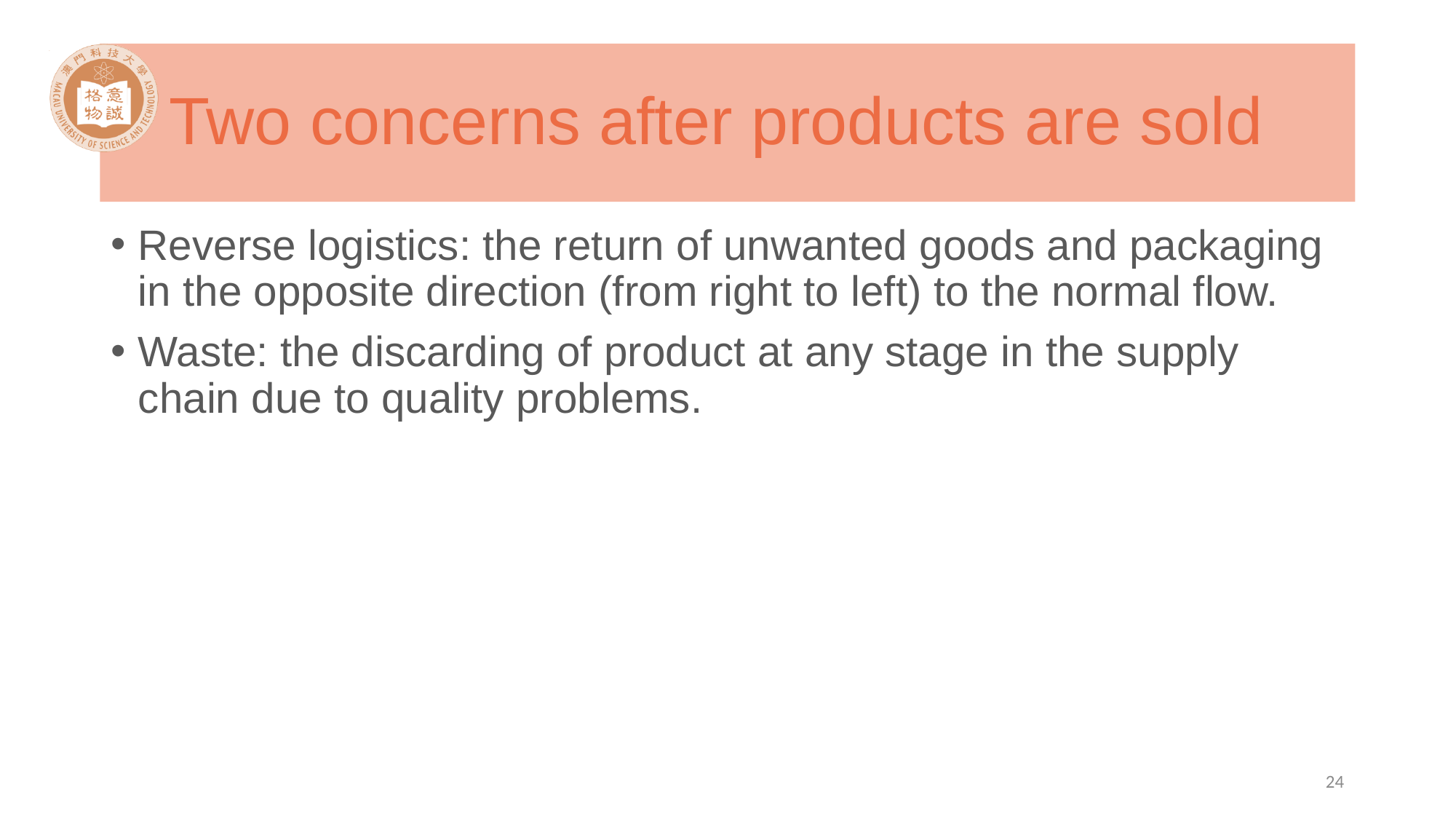

# Two concerns after products are sold
Reverse logistics: the return of unwanted goods and packaging in the opposite direction (from right to left) to the normal flow.
Waste: the discarding of product at any stage in the supply chain due to quality problems.
24